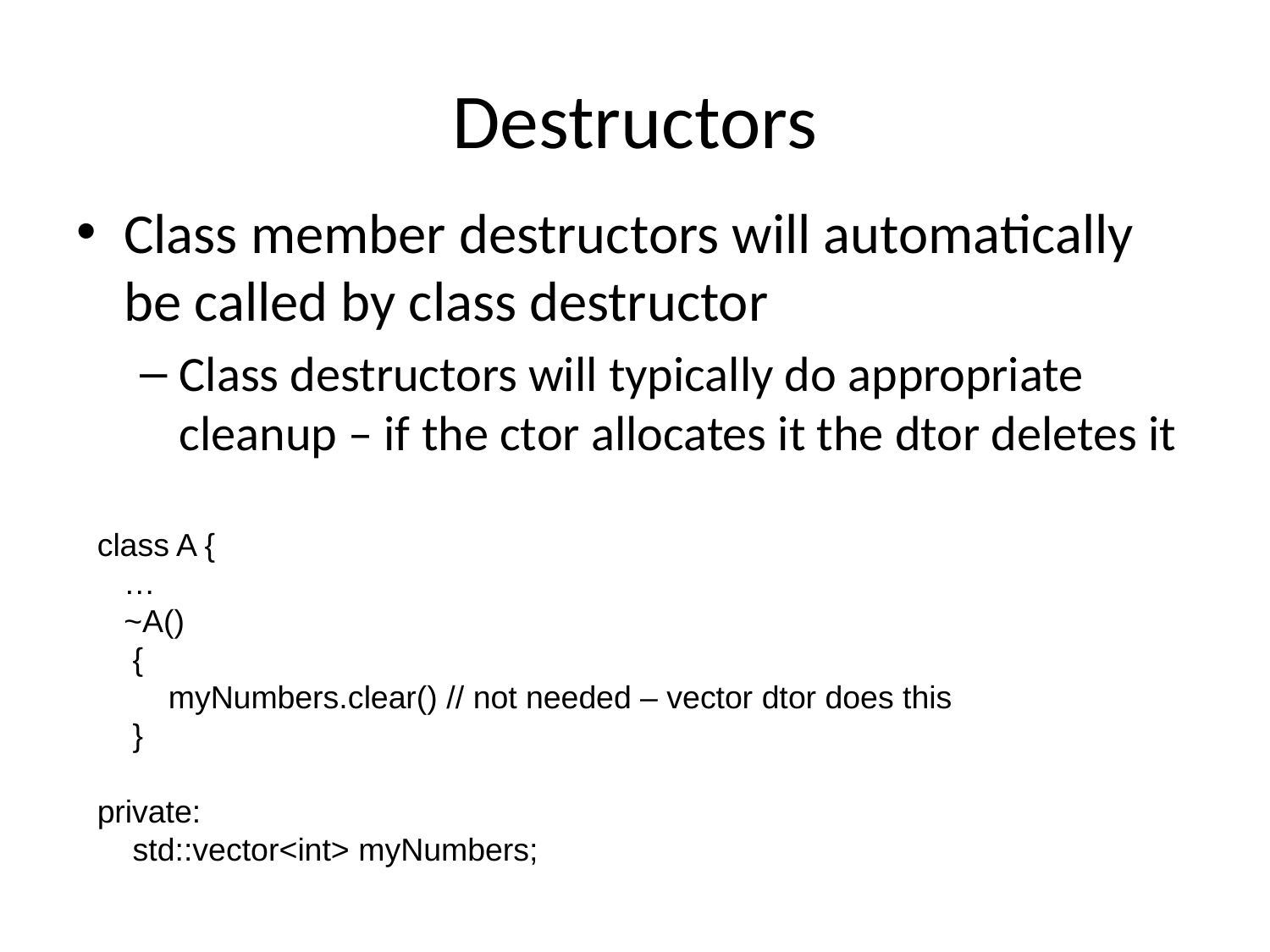

# Destructors
Class member destructors will automatically be called by class destructor
Class destructors will typically do appropriate cleanup – if the ctor allocates it the dtor deletes it

class A {
   …
   ~A()
    {
        myNumbers.clear() // not needed – vector dtor does this
    }

private:
    std::vector<int> myNumbers;